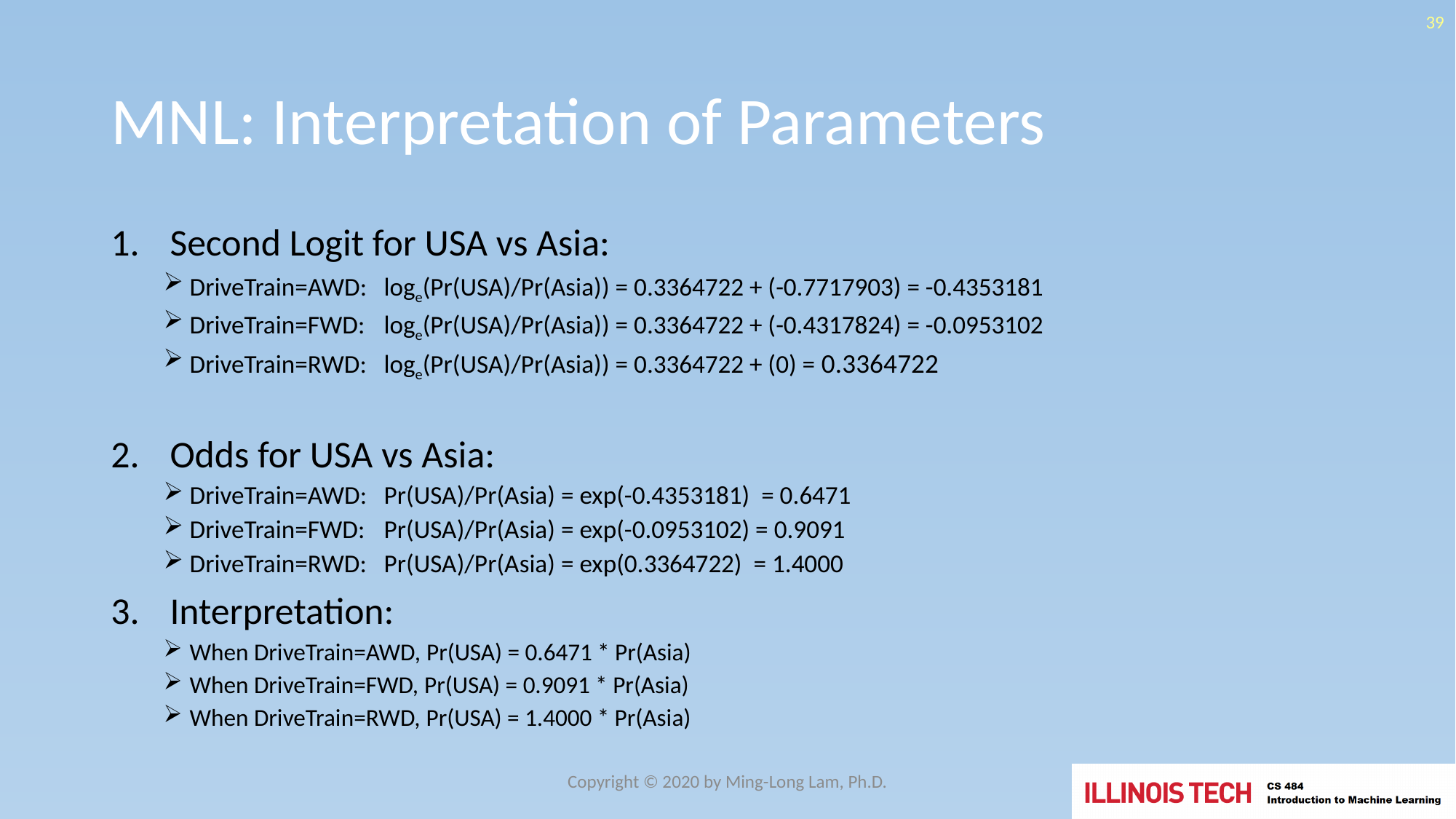

39
# MNL: Interpretation of Parameters
Second Logit for USA vs Asia:
DriveTrain=AWD: 	loge(Pr(USA)/Pr(Asia)) = 0.3364722 + (-0.7717903) = -0.4353181
DriveTrain=FWD:	loge(Pr(USA)/Pr(Asia)) = 0.3364722 + (-0.4317824) = -0.0953102
DriveTrain=RWD:	loge(Pr(USA)/Pr(Asia)) = 0.3364722 + (0) = 0.3364722

Odds for USA vs Asia:
DriveTrain=AWD:	Pr(USA)/Pr(Asia) = exp(-0.4353181)  = 0.6471
DriveTrain=FWD:	Pr(USA)/Pr(Asia) = exp(-0.0953102) = 0.9091
DriveTrain=RWD:	Pr(USA)/Pr(Asia) = exp(0.3364722)  = 1.4000
Interpretation:
When DriveTrain=AWD, Pr(USA) = 0.6471 * Pr(Asia)
When DriveTrain=FWD, Pr(USA) = 0.9091 * Pr(Asia)
When DriveTrain=RWD, Pr(USA) = 1.4000 * Pr(Asia)

Copyright © 2020 by Ming-Long Lam, Ph.D.